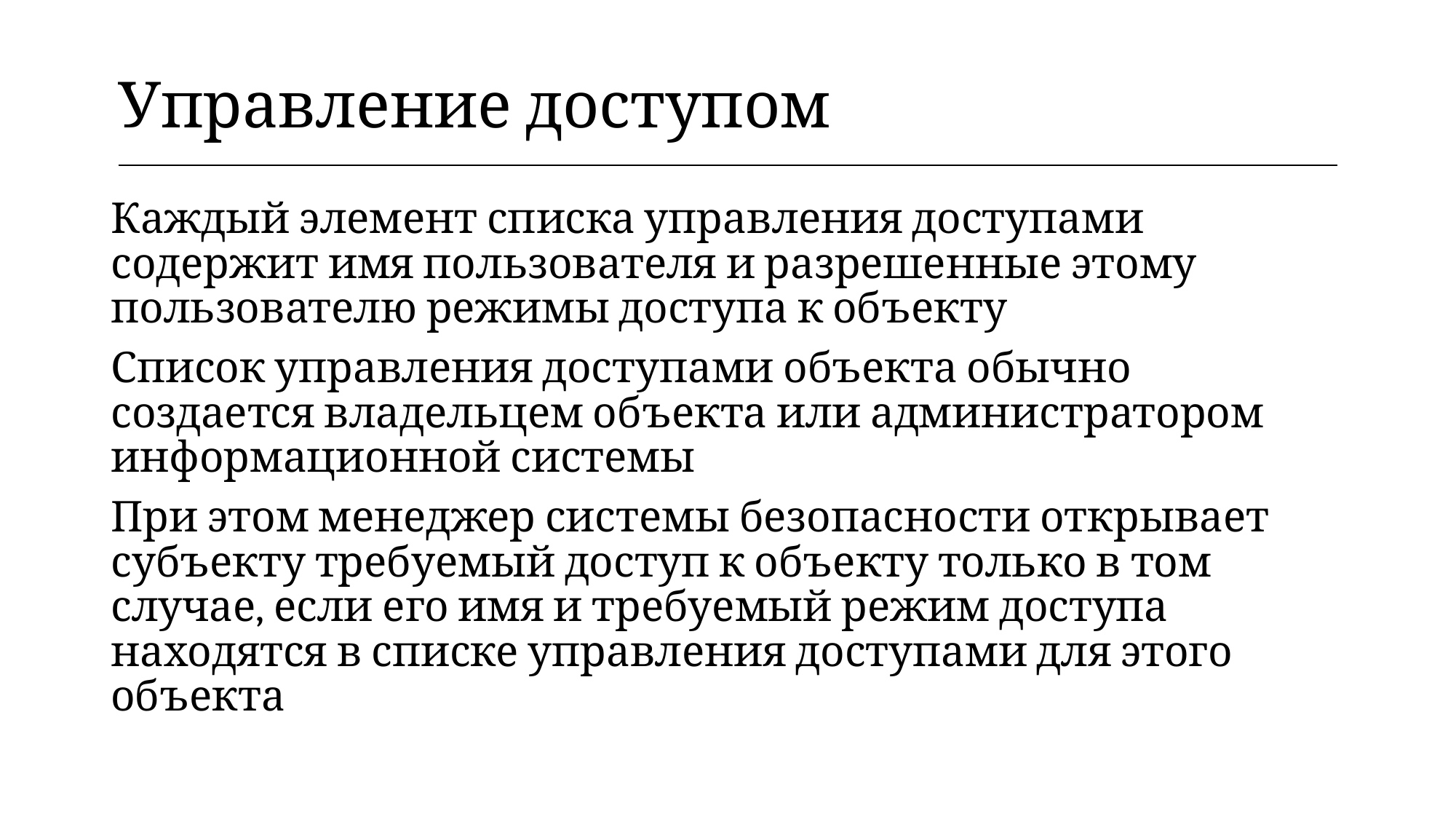

| Управление доступом |
| --- |
Каждый элемент списка управления доступами содержит имя пользователя и разрешенные этому пользователю режимы доступа к объекту
Список управления доступами объекта обычно создается владельцем объекта или администратором информационной системы
При этом менеджер системы безопасности открывает субъекту требуемый доступ к объекту только в том случае, если его имя и требуемый режим доступа находятся в списке управления доступами для этого объекта